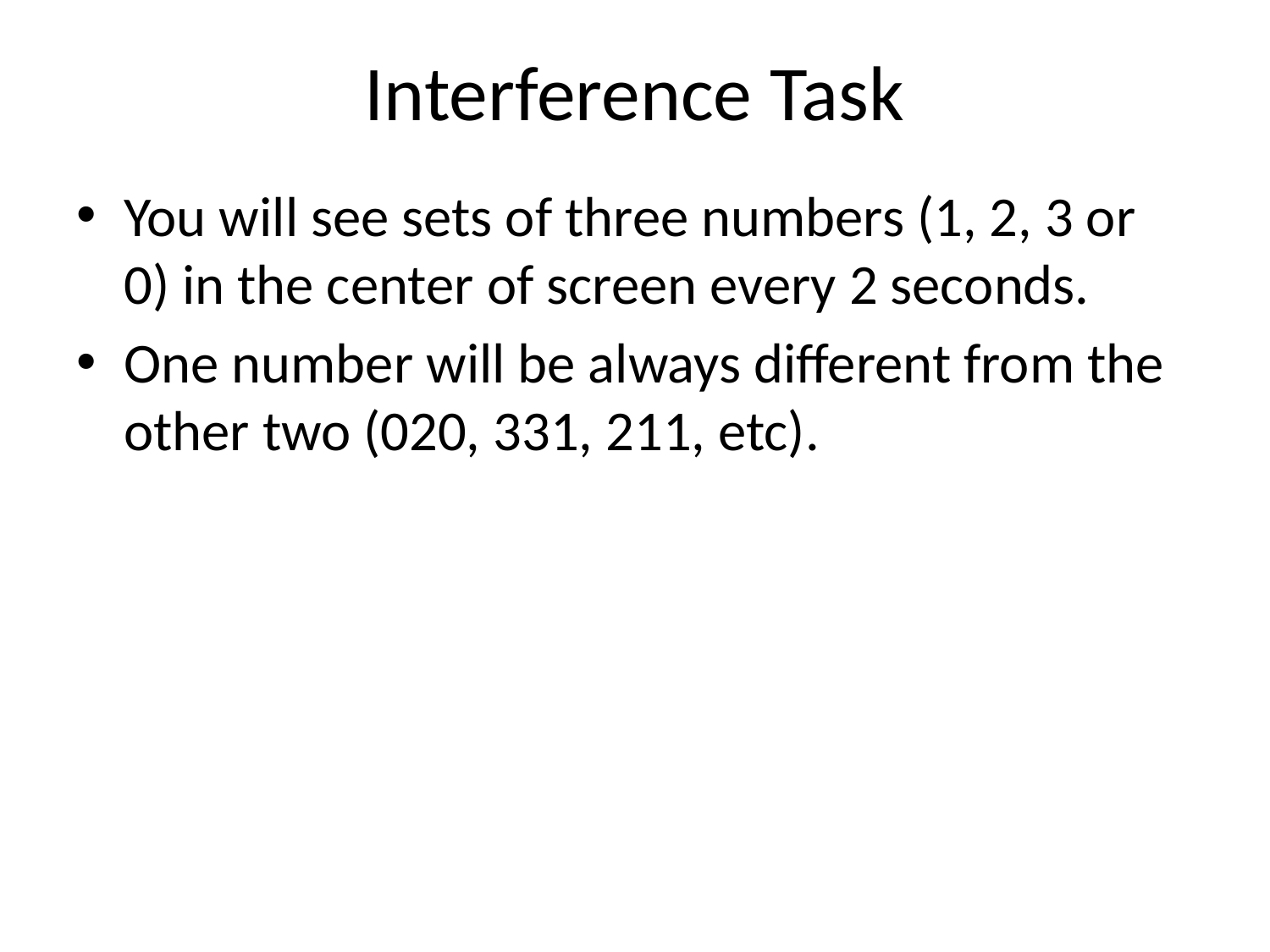

# Interference Task
You will see sets of three numbers (1, 2, 3 or 0) in the center of screen every 2 seconds.
One number will be always different from the other two (020, 331, 211, etc).